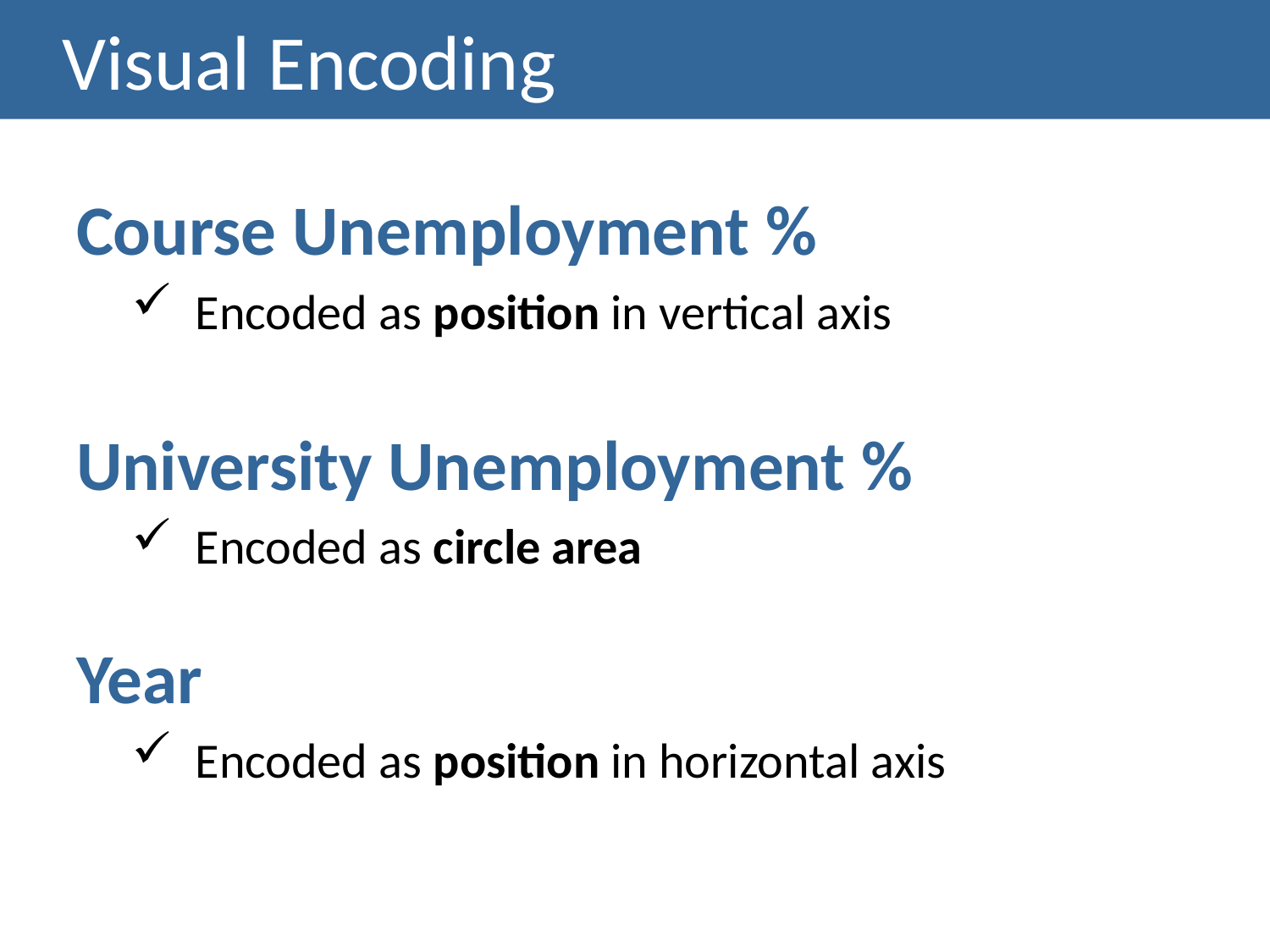

# Visual Encoding
Course Unemployment %
Encoded as position in vertical axis

University Unemployment %
Encoded as circle area

Year
Encoded as position in horizontal axis